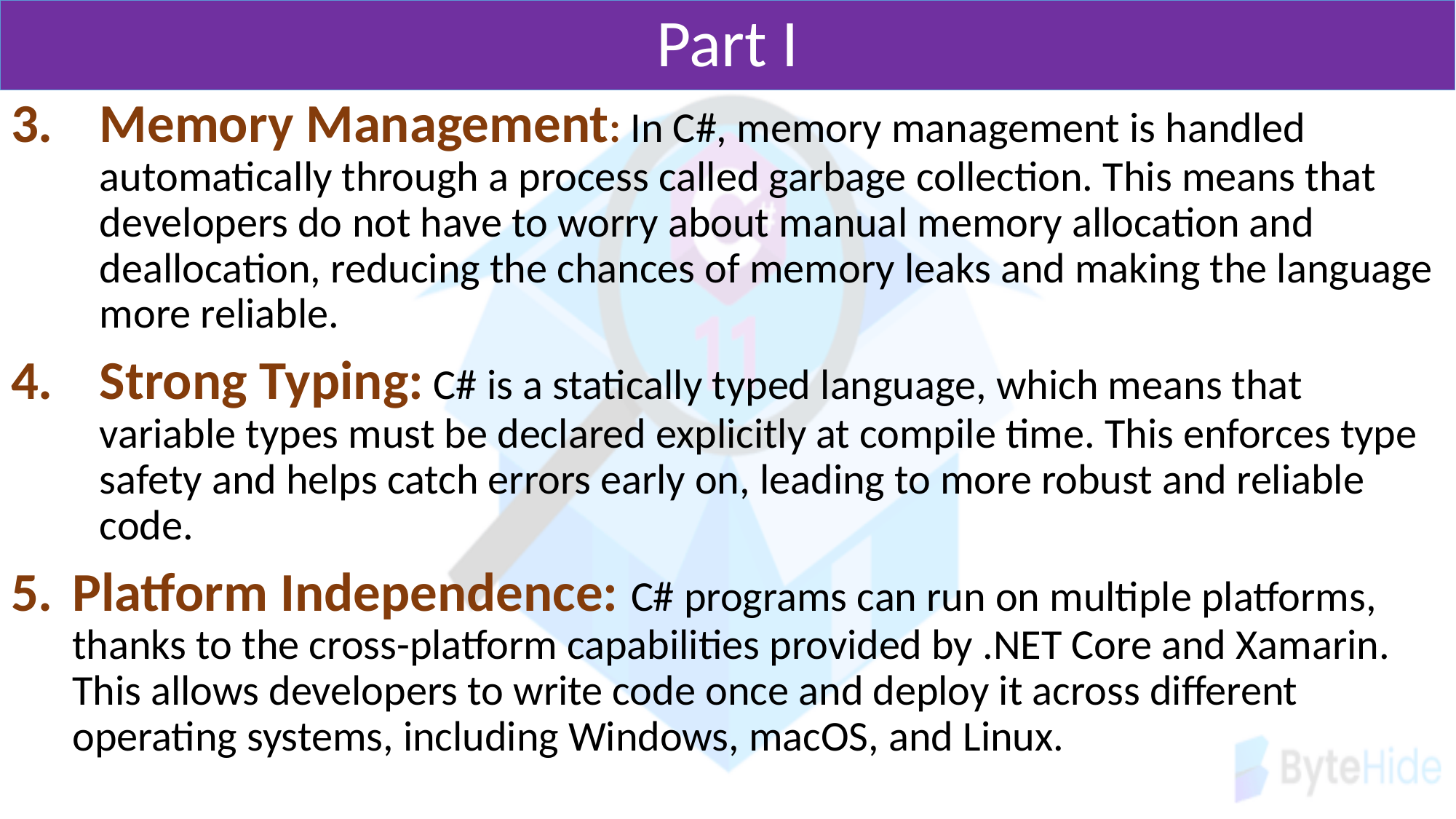

# Part I
Memory Management: In C#, memory management is handled automatically through a process called garbage collection. This means that developers do not have to worry about manual memory allocation and deallocation, reducing the chances of memory leaks and making the language more reliable.
Strong Typing: C# is a statically typed language, which means that variable types must be declared explicitly at compile time. This enforces type safety and helps catch errors early on, leading to more robust and reliable code.
Platform Independence: C# programs can run on multiple platforms, thanks to the cross-platform capabilities provided by .NET Core and Xamarin. This allows developers to write code once and deploy it across different operating systems, including Windows, macOS, and Linux.